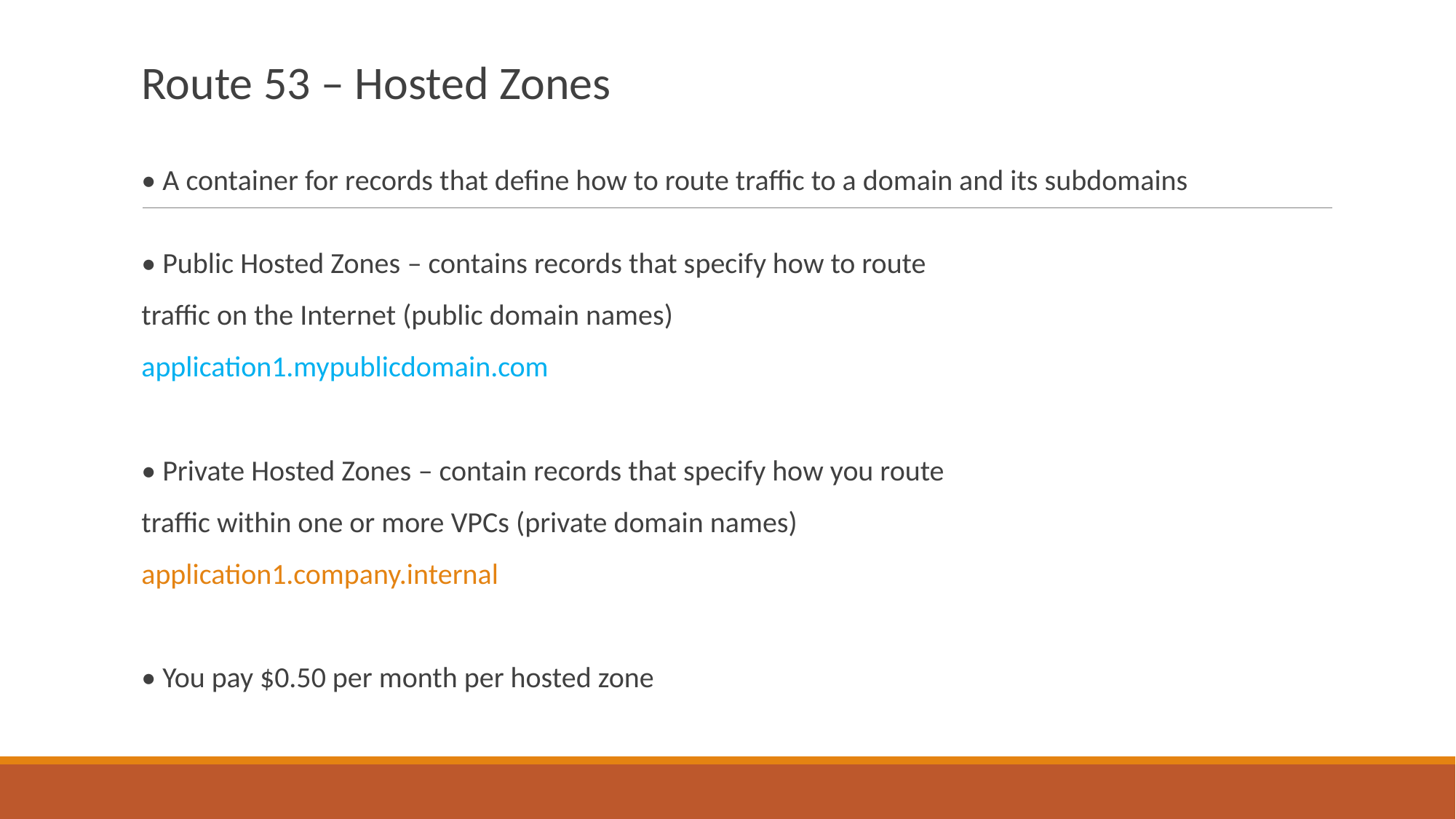

Route 53 – Hosted Zones
• A container for records that define how to route traffic to a domain and its subdomains
• Public Hosted Zones – contains records that specify how to route
traffic on the Internet (public domain names)
application1.mypublicdomain.com

• Private Hosted Zones – contain records that specify how you route
traffic within one or more VPCs (private domain names)
application1.company.internal

• You pay $0.50 per month per hosted zone